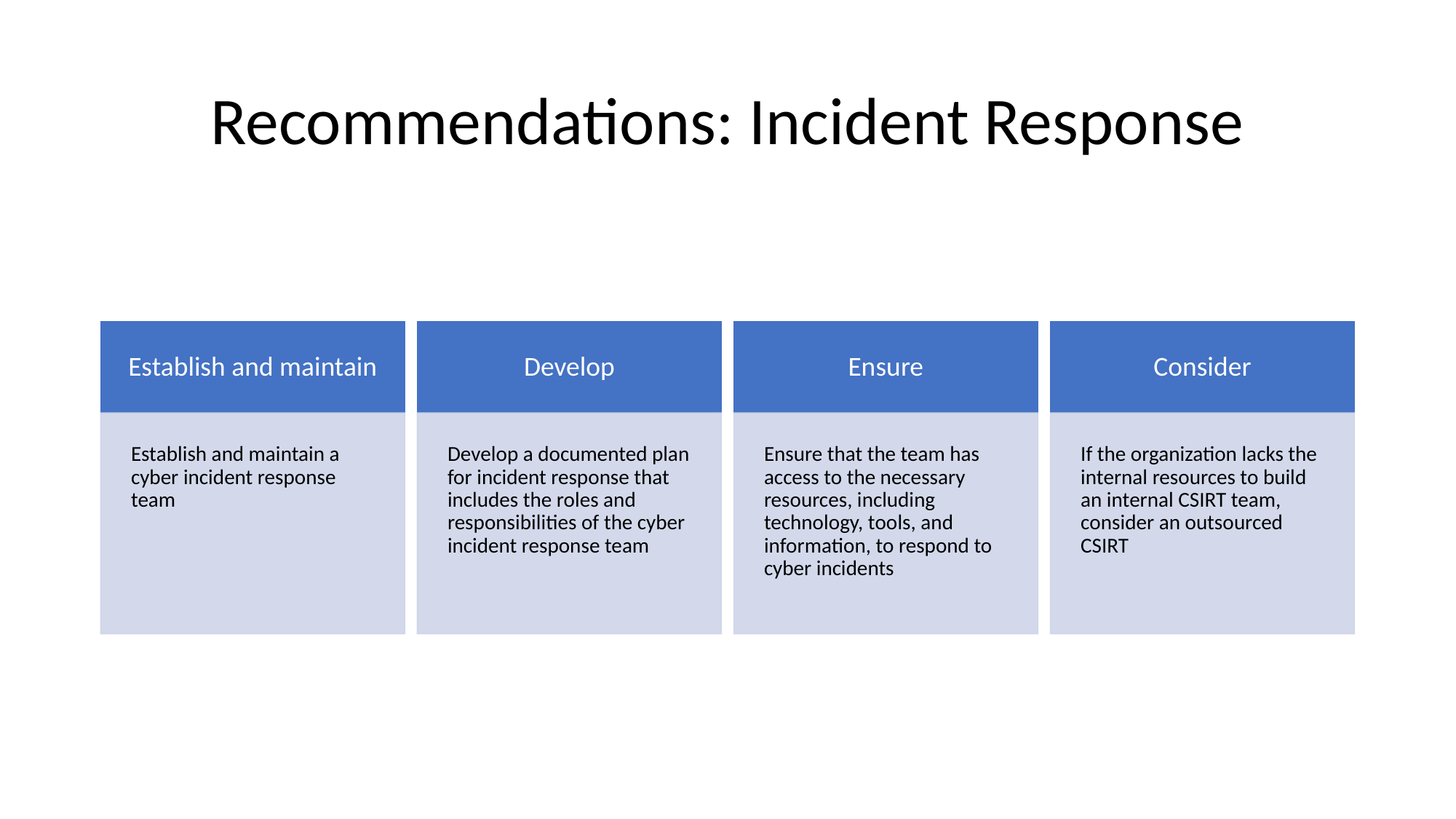

# Recommendations: Incident Response
Establish and maintain
Establish and maintain a cyber incident response team
Develop
Develop a documented plan for incident response that includes the roles and responsibilities of the cyber incident response team
Ensure
Ensure that the team has access to the necessary resources, including technology, tools, and information, to respond to cyber incidents
Consider
If the organization lacks the internal resources to build an internal CSIRT team, consider an outsourced CSIRT